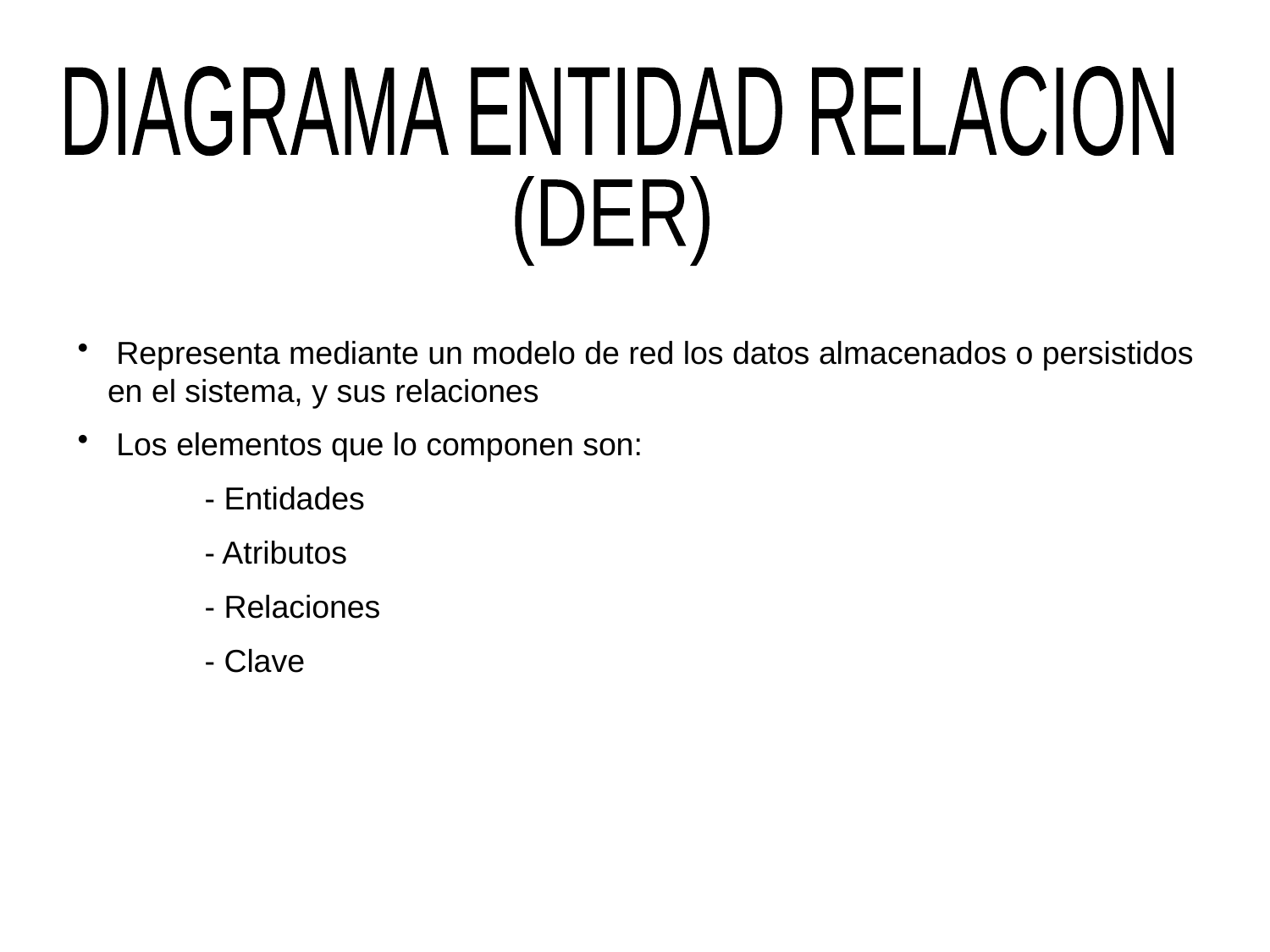

DIAGRAMA ENTIDAD RELACION
(DER)
 Representa mediante un modelo de red los datos almacenados o persistidos en el sistema, y sus relaciones
 Los elementos que lo componen son:
	- Entidades
	- Atributos
	- Relaciones
	- Clave